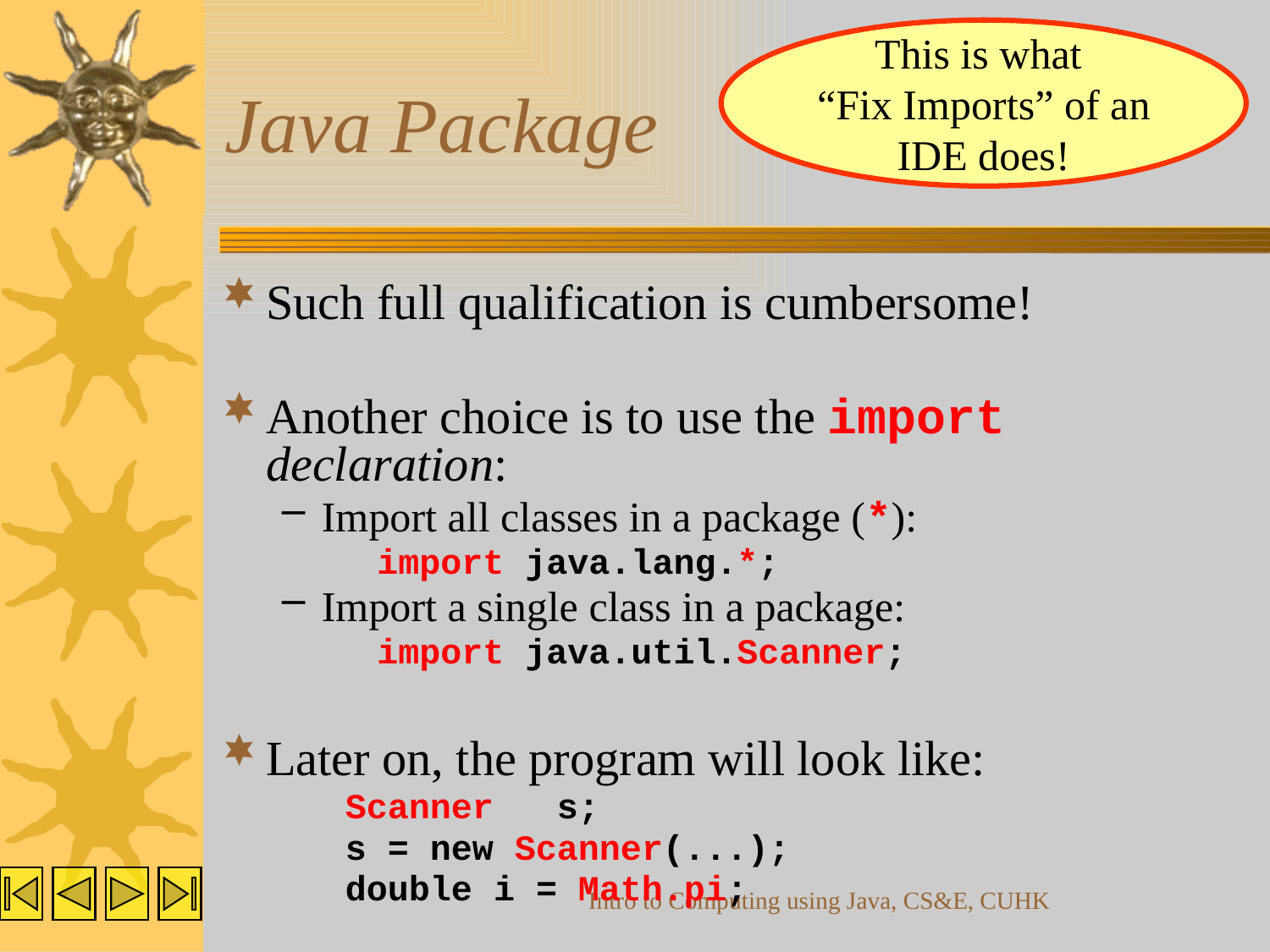

This is what
“Fix Imports” of an IDE does!
# Java Package
Such full qualification is cumbersome!

Another choice is to use the import declaration:
Import all classes in a package (*):
	import java.lang.*;
Import a single class in a package:
	import java.util.Scanner;

Later on, the program will look like:
Scanner   s;
s = new Scanner(...);
double i = Math.pi;
Intro to Computing using Java, CS&E, CUHK
13